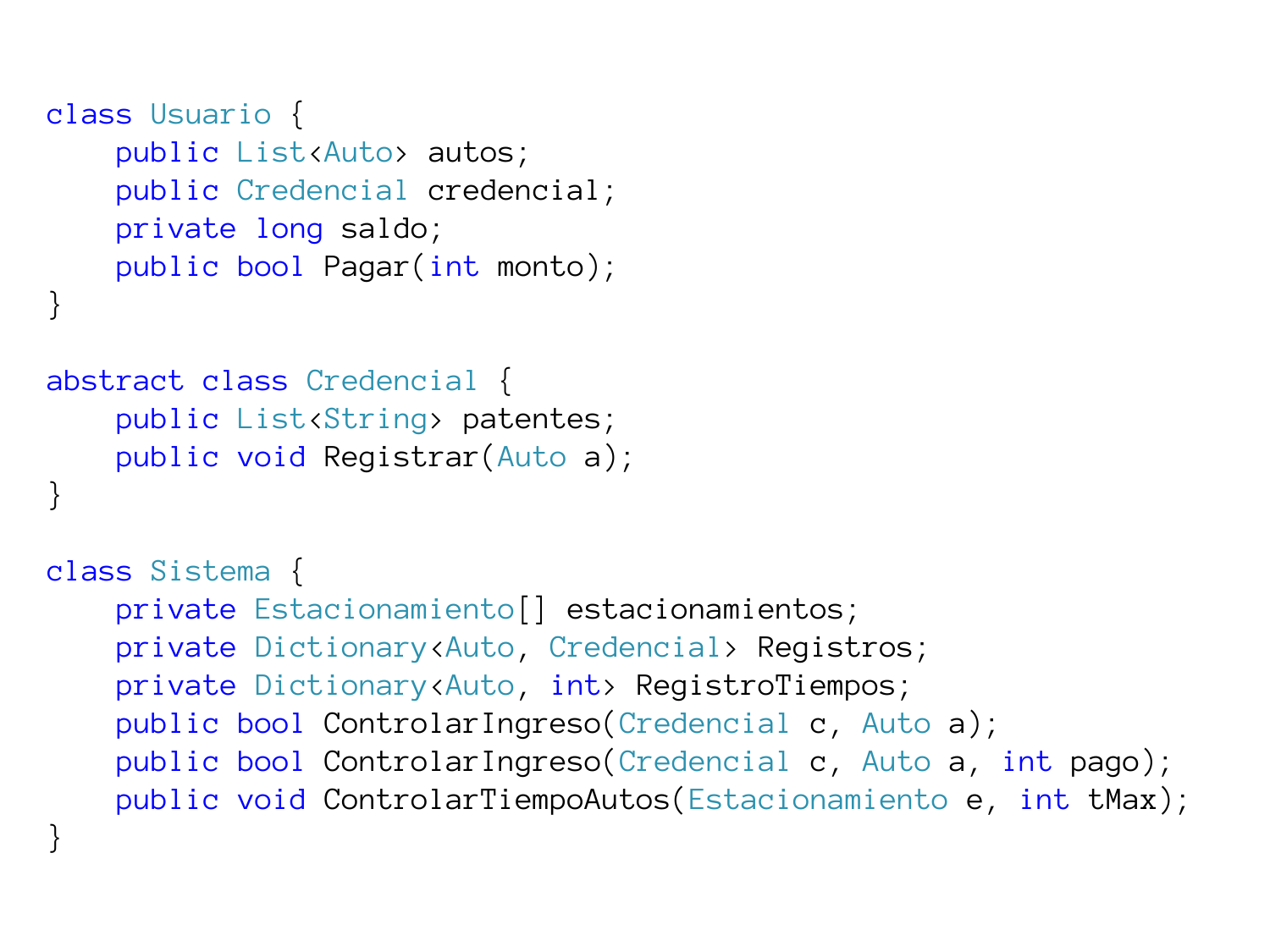

class Usuario {
    public List<Auto> autos;
    public Credencial credencial;
    private long saldo;
    public bool Pagar(int monto);
}

abstract class Credencial {
    public List<String> patentes;
    public void Registrar(Auto a);
}

class Sistema {
    private Estacionamiento[] estacionamientos;
    private Dictionary<Auto, Credencial> Registros;
    private Dictionary<Auto, int> RegistroTiempos;
    public bool ControlarIngreso(Credencial c, Auto a);
    public bool ControlarIngreso(Credencial c, Auto a, int pago);
    public void ControlarTiempoAutos(Estacionamiento e, int tMax);
}